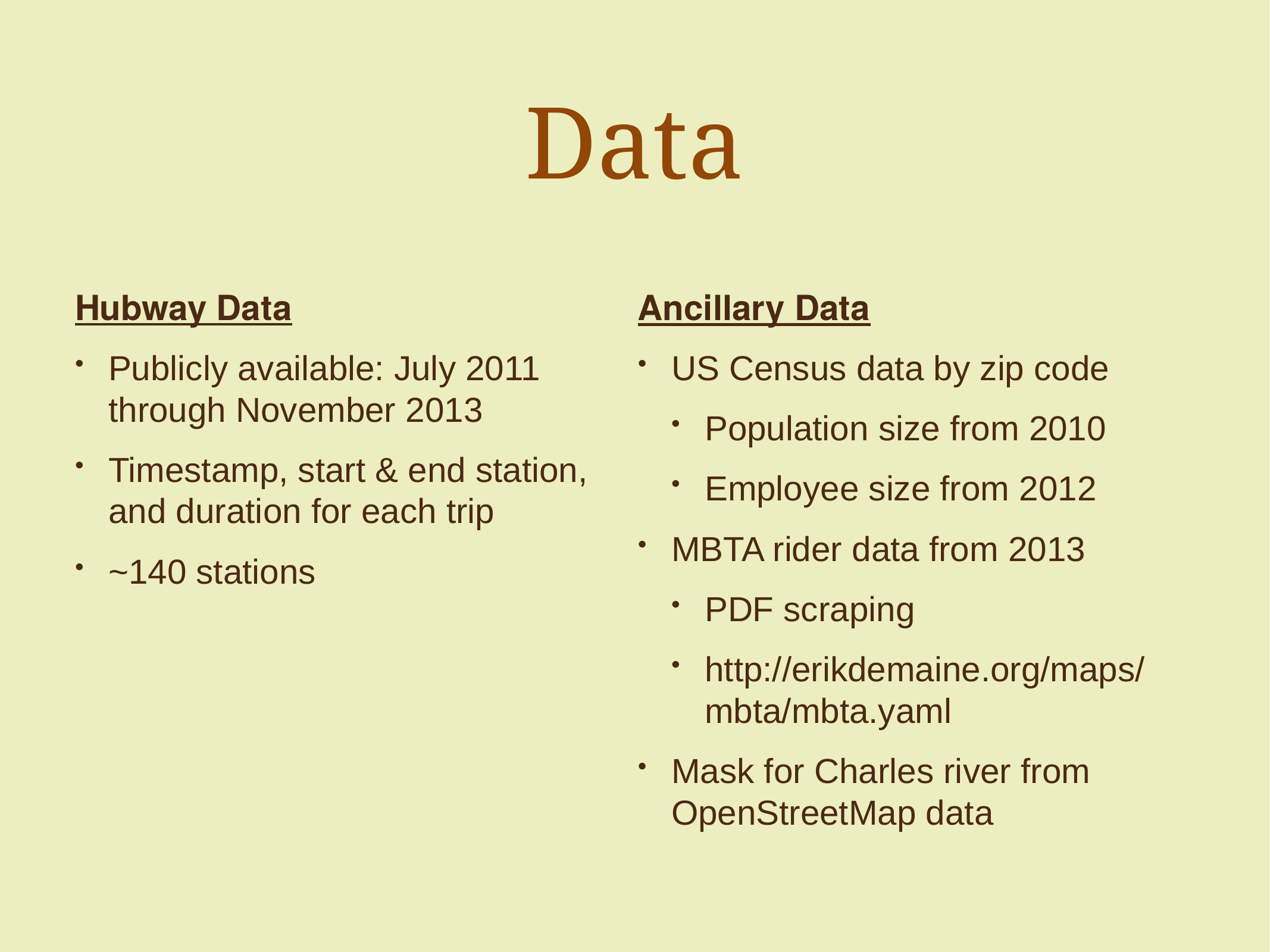

# Data
Hubway Data
Publicly available: July 2011 through November 2013
Timestamp, start & end station, and duration for each trip
~140 stations
Ancillary Data
US Census data by zip code
Population size from 2010
Employee size from 2012
MBTA rider data from 2013
PDF scraping
http://erikdemaine.org/maps/mbta/mbta.yaml
Mask for Charles river from OpenStreetMap data